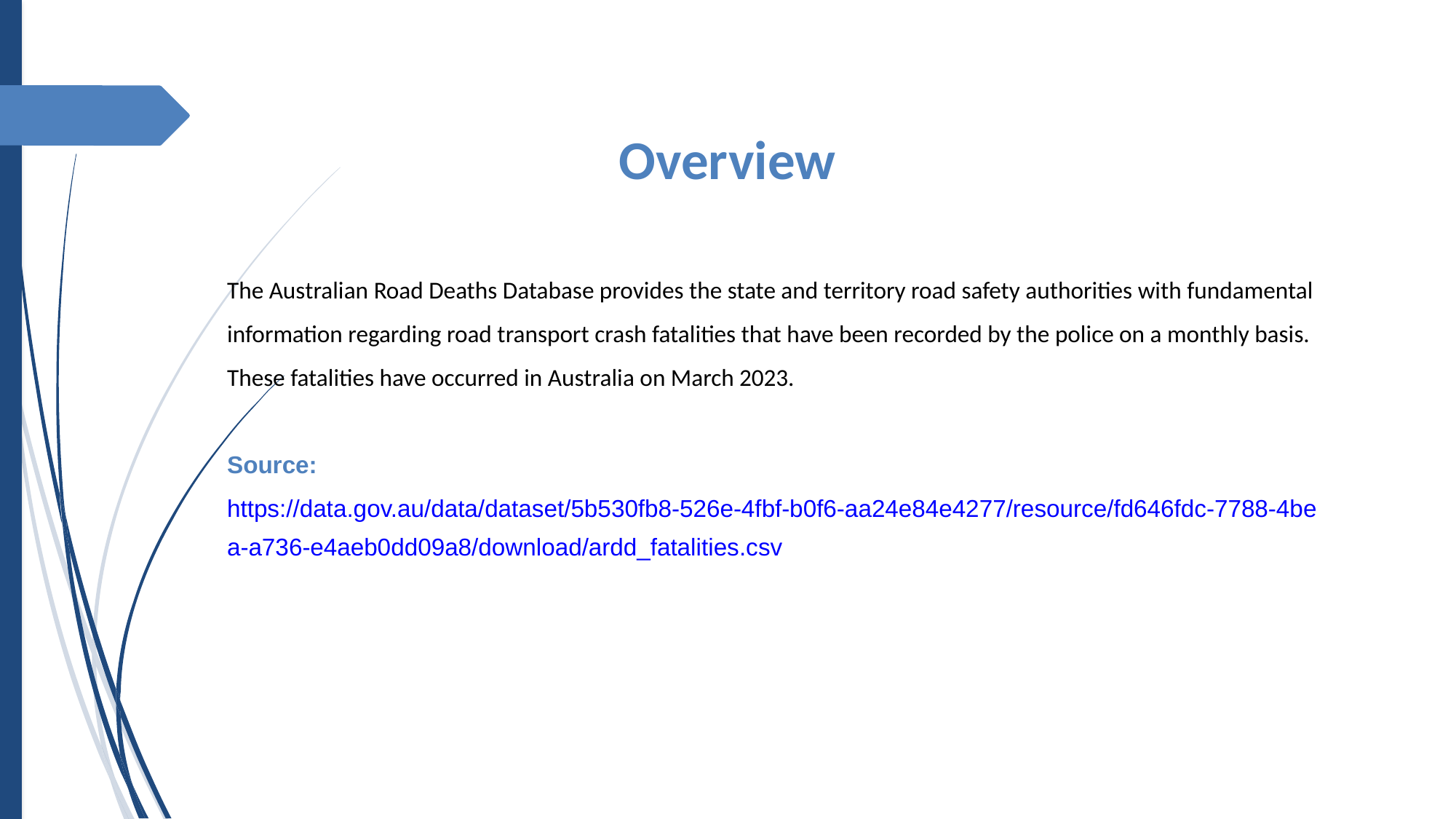

Overview
The Australian Road Deaths Database provides the state and territory road safety authorities with fundamental information regarding road transport crash fatalities that have been recorded by the police on a monthly basis. These fatalities have occurred in Australia on March 2023.

Source: 
https://data.gov.au/data/dataset/5b530fb8-526e-4fbf-b0f6-aa24e84e4277/resource/fd646fdc-7788-4bea-a736-e4aeb0dd09a8/download/ardd_fatalities.csv